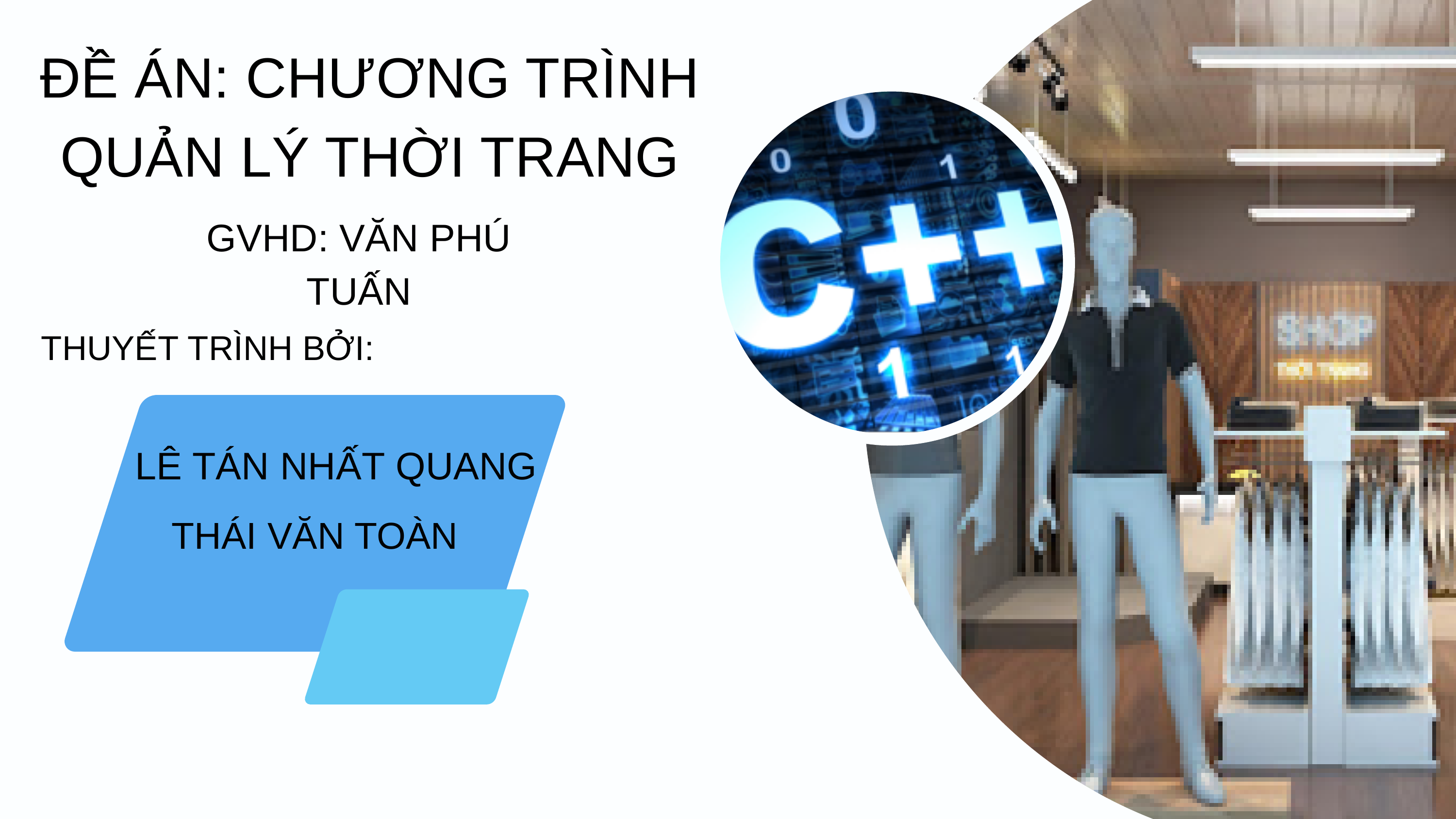

ĐỀ ÁN: CHƯƠNG TRÌNH QUẢN LÝ THỜI TRANG

GVHD: VĂN PHÚ TUẤN
THUYẾT TRÌNH BỞI:

LÊ TÁN NHẤT QUANG
THÁI VĂN TOÀN